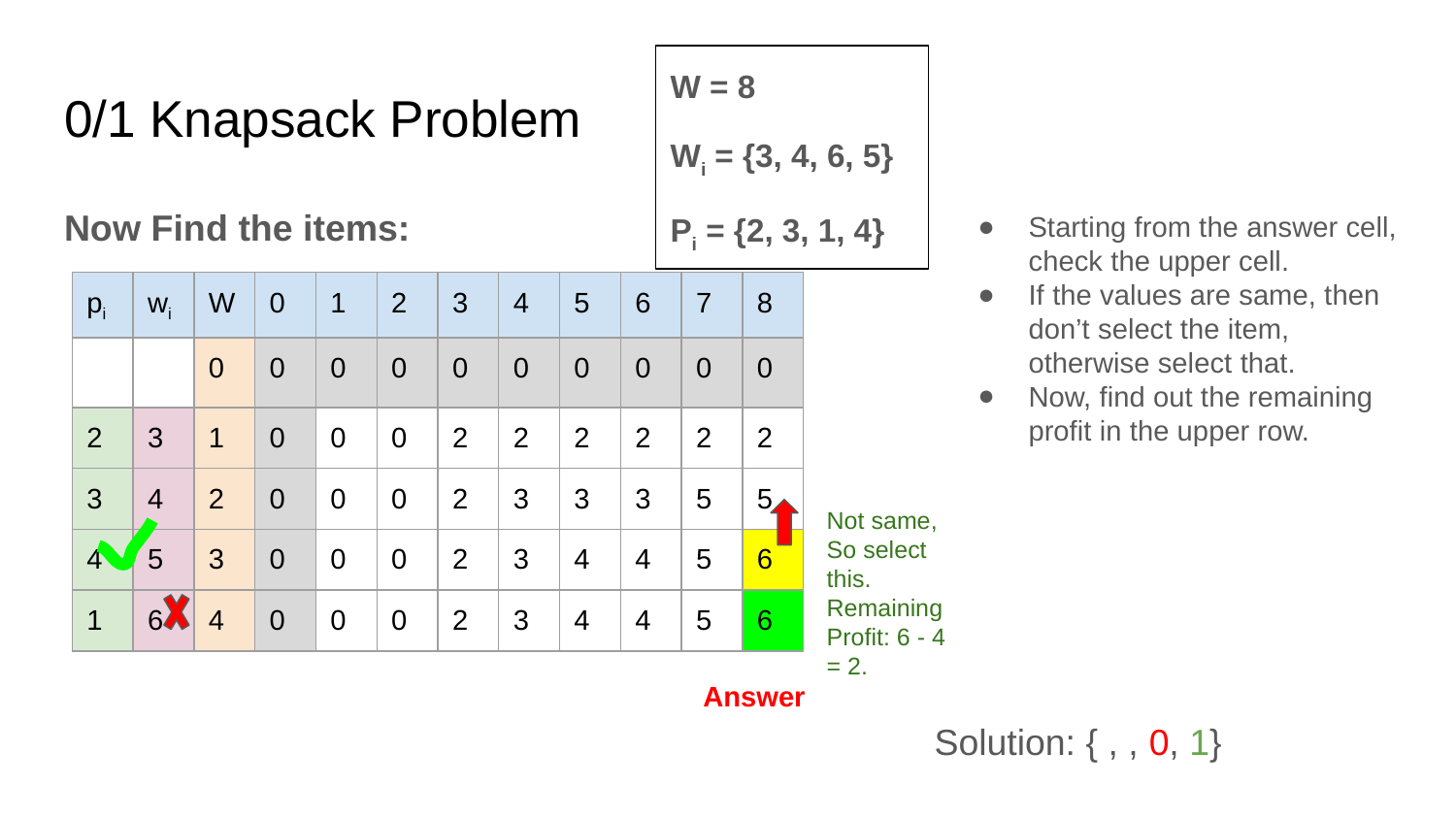

W = 8
Wi = {3, 4, 6, 5}
Pi = {2, 3, 1, 4}
# 0/1 Knapsack Problem
Now Find the items:
Starting from the answer cell, check the upper cell.
If the values are same, then don’t select the item, otherwise select that.
Now, find out the remaining profit in the upper row.
| pi | wi | W | 0 | 1 | 2 | 3 | 4 | 5 | 6 | 7 | 8 |
| --- | --- | --- | --- | --- | --- | --- | --- | --- | --- | --- | --- |
|  |  | 0 | 0 | 0 | 0 | 0 | 0 | 0 | 0 | 0 | 0 |
| 2 | 3 | 1 | 0 | 0 | 0 | 2 | 2 | 2 | 2 | 2 | 2 |
| 3 | 4 | 2 | 0 | 0 | 0 | 2 | 3 | 3 | 3 | 5 | 5 |
| 4 | 5 | 3 | 0 | 0 | 0 | 2 | 3 | 4 | 4 | 5 | 6 |
| 1 | 6 | 4 | 0 | 0 | 0 | 2 | 3 | 4 | 4 | 5 | 6 |
Not same, So select this.
Remaining Profit: 6 - 4 = 2.

Answer
Solution: { , , 0, 1}